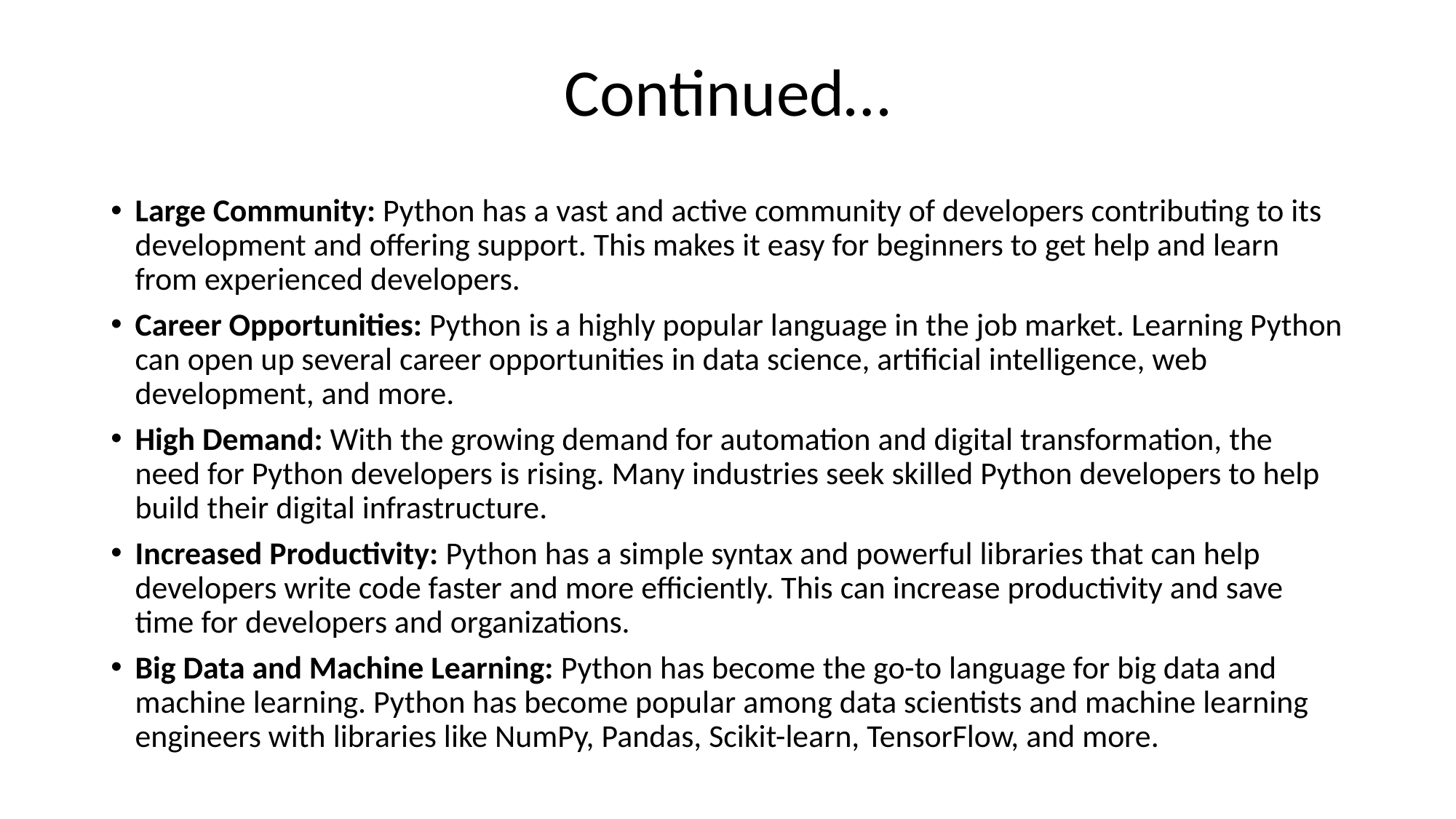

# Continued…
Large Community: Python has a vast and active community of developers contributing to its development and offering support. This makes it easy for beginners to get help and learn from experienced developers.
Career Opportunities: Python is a highly popular language in the job market. Learning Python can open up several career opportunities in data science, artificial intelligence, web development, and more.
High Demand: With the growing demand for automation and digital transformation, the need for Python developers is rising. Many industries seek skilled Python developers to help build their digital infrastructure.
Increased Productivity: Python has a simple syntax and powerful libraries that can help developers write code faster and more efficiently. This can increase productivity and save time for developers and organizations.
Big Data and Machine Learning: Python has become the go-to language for big data and machine learning. Python has become popular among data scientists and machine learning engineers with libraries like NumPy, Pandas, Scikit-learn, TensorFlow, and more.